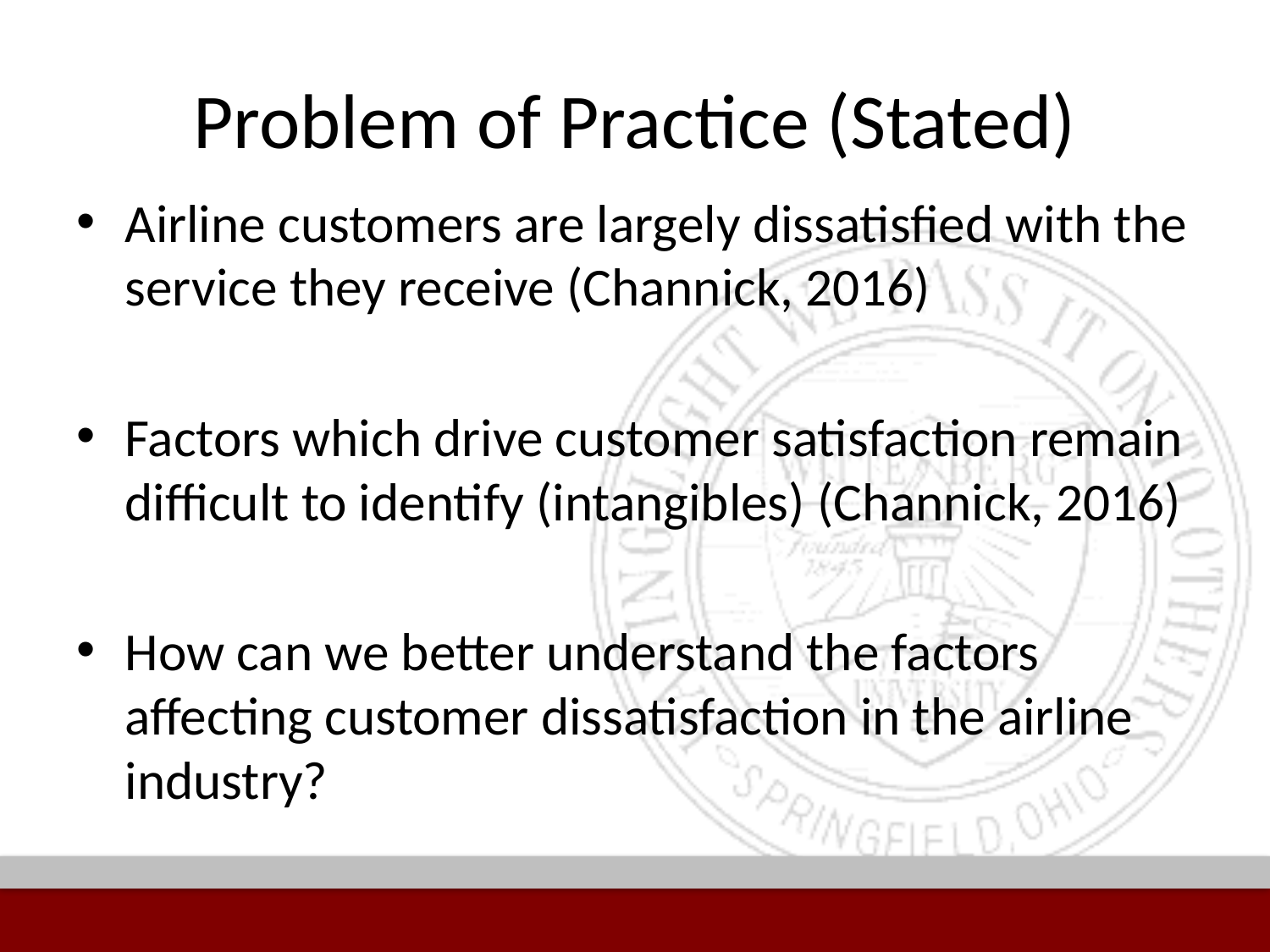

# Problem of Practice (Stated)
Airline customers are largely dissatisfied with the service they receive (Channick, 2016)

Factors which drive customer satisfaction remain difficult to identify (intangibles) (Channick, 2016)

How can we better understand the factors affecting customer dissatisfaction in the airline industry?